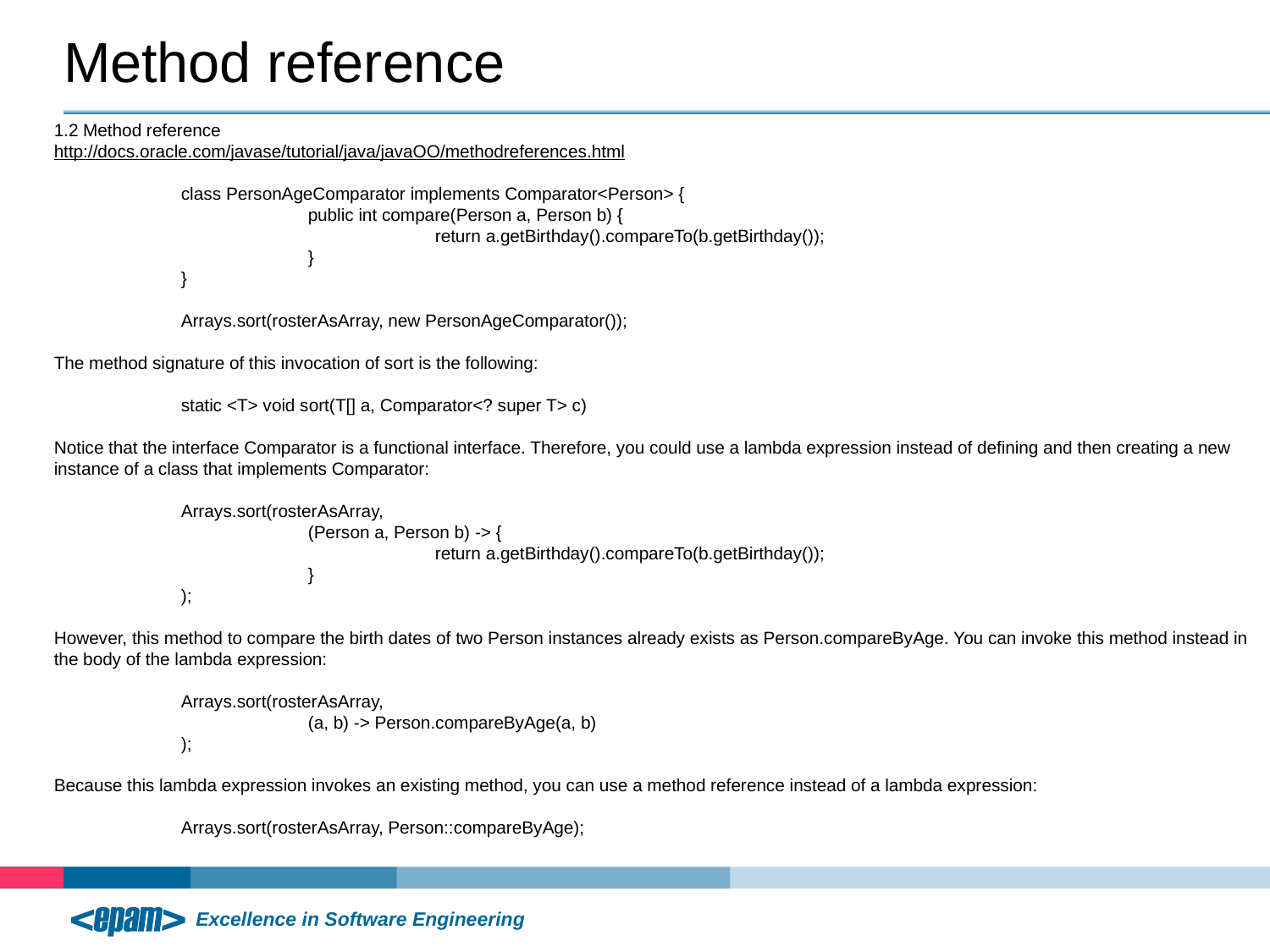

# Method reference
1.2 Method reference
http://docs.oracle.com/javase/tutorial/java/javaOO/methodreferences.html

	class PersonAgeComparator implements Comparator<Person> {
		public int compare(Person a, Person b) {
			return a.getBirthday().compareTo(b.getBirthday());
		}
	}

	Arrays.sort(rosterAsArray, new PersonAgeComparator());

The method signature of this invocation of sort is the following:

	static <T> void sort(T[] a, Comparator<? super T> c)

Notice that the interface Comparator is a functional interface. Therefore, you could use a lambda expression instead of defining and then creating a new instance of a class that implements Comparator:

	Arrays.sort(rosterAsArray,
		(Person a, Person b) -> {
			return a.getBirthday().compareTo(b.getBirthday());
		}
	);

However, this method to compare the birth dates of two Person instances already exists as Person.compareByAge. You can invoke this method instead in the body of the lambda expression:

	Arrays.sort(rosterAsArray,
		(a, b) -> Person.compareByAge(a, b)
	);

Because this lambda expression invokes an existing method, you can use a method reference instead of a lambda expression:

	Arrays.sort(rosterAsArray, Person::compareByAge);